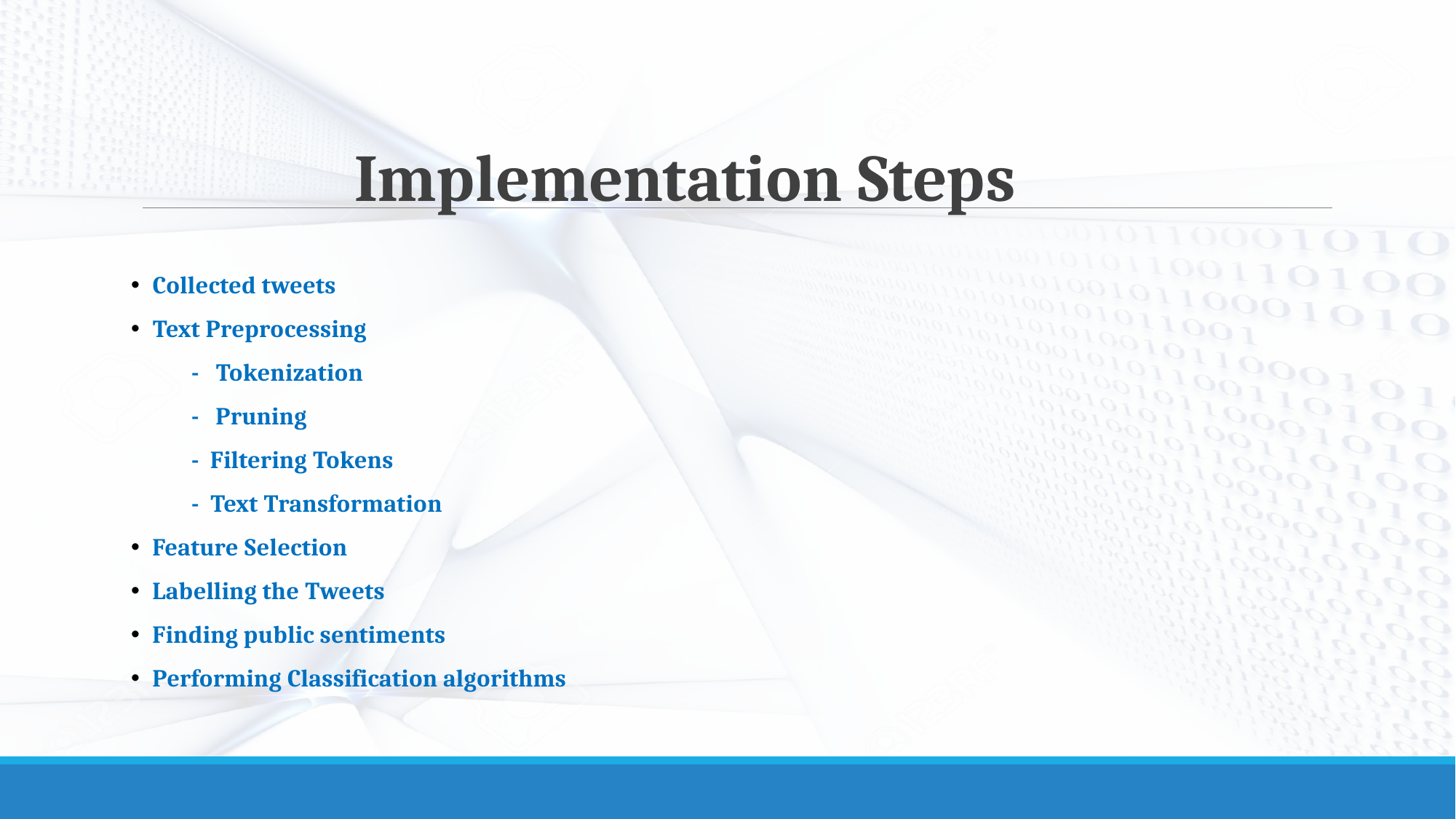

# Implementation Steps

  Collected tweets
  Text Preprocessing
           -   Tokenization
           -   Pruning
           -  Filtering Tokens
           -  Text Transformation
  Feature Selection
  Labelling the Tweets
  Finding public sentiments
  Performing Classification algorithms